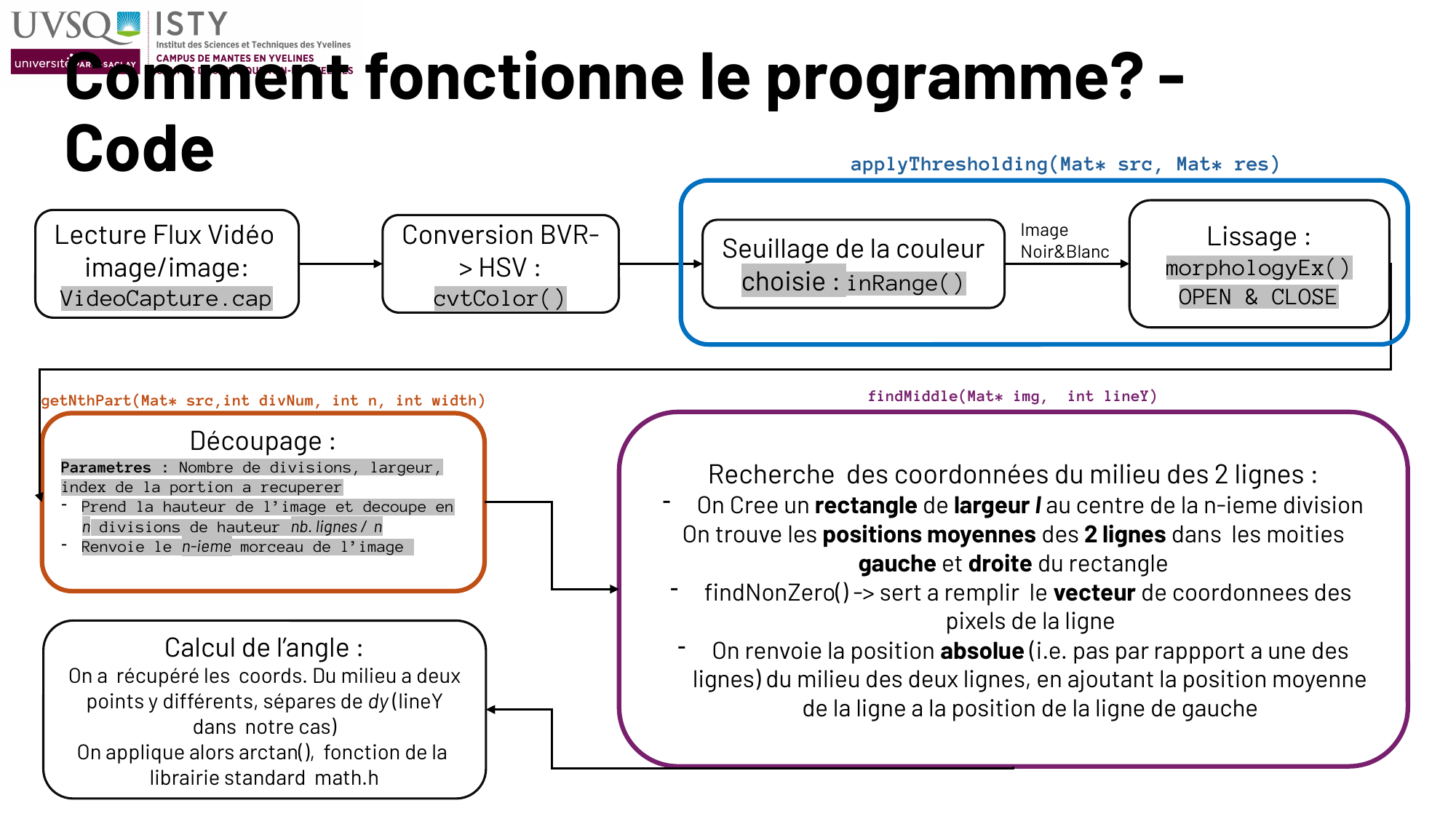

# Comment fonctionne le programme? - Code
applyThresholding(Mat* src, Mat* res)

Lissage : morphologyEx() OPEN & CLOSE
Lecture Flux Vidéo  image/image: VideoCapture.cap
Image Noir&Blanc
Conversion BVR-> HSV : cvtColor()
Seuillage de la couleur choisie : inRange()
findMiddle(Mat* img,  int lineY)
getNthPart(Mat* src,int divNum, int n, int width)
Recherche  des coordonnées du milieu des 2 lignes :
On Cree un rectangle de largeur l au centre de la n-ieme division
On trouve les positions moyennes des 2 lignes dans  les moities gauche et droite du rectangle
findNonZero() -> sert a remplir  le vecteur de coordonnees des  pixels de la ligne
On renvoie la position absolue (i.e. pas par rappport a une des lignes) du milieu des deux lignes, en ajoutant la position moyenne de la ligne a la position de la ligne de gauche

Découpage :
Parametres : Nombre de divisions, largeur, index de la portion a recuperer
Prend la hauteur de l’image et decoupe en n divisions de hauteur nb. lignes /  n
Renvoie le n-ieme morceau de l’image

Calcul de l’angle :
On a  récupéré les  coords. Du milieu a deux points y différents, sépares de dy (lineY dans  notre cas)
On applique alors arctan(),  fonction de la  librairie standard  math.h